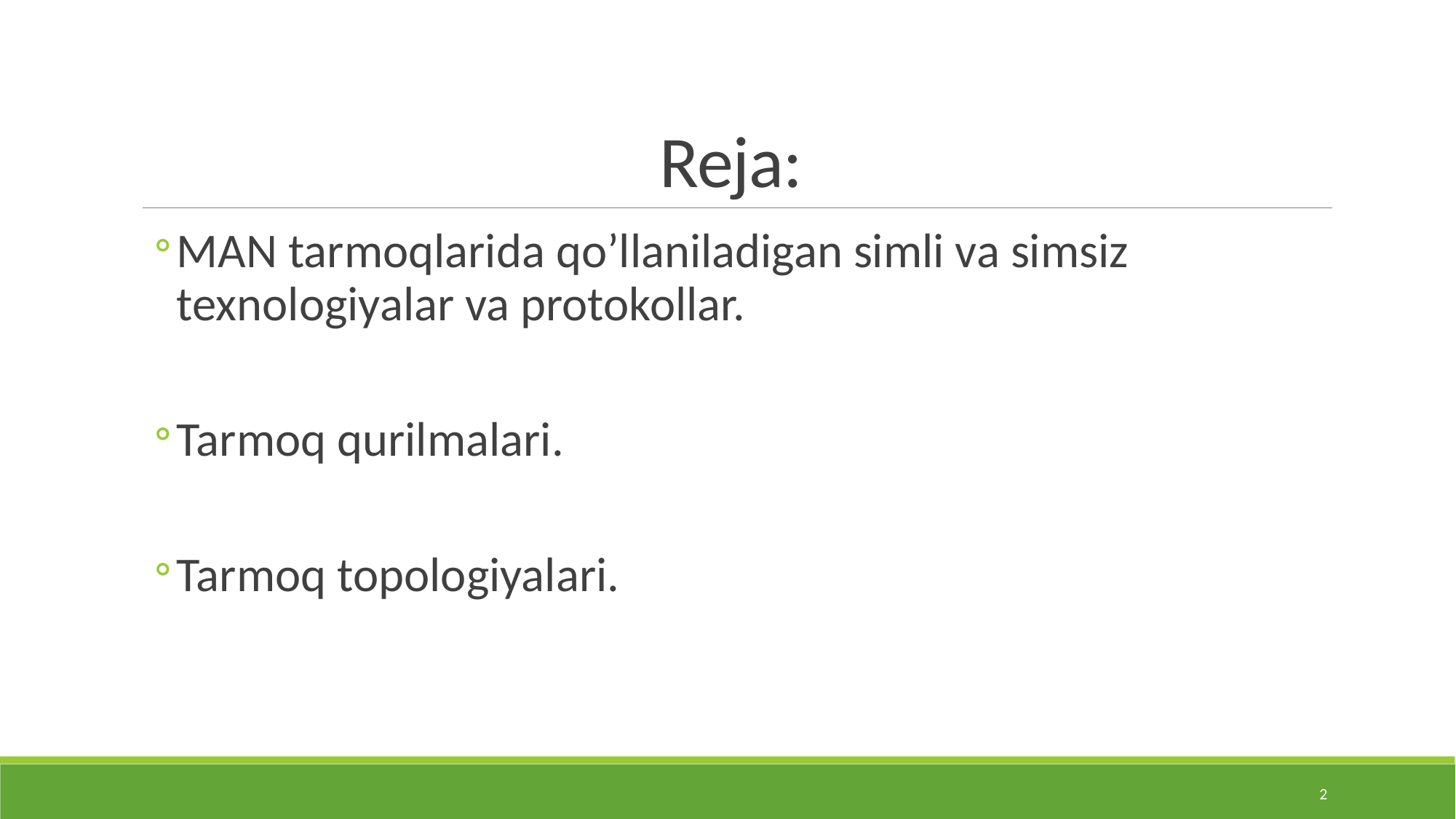

# Reja:
MAN tarmoqlarida qo’llaniladigan simli va simsiz texnologiyalar va protokollar.

Tarmoq qurilmalari.

Tarmoq topologiyalari.
2